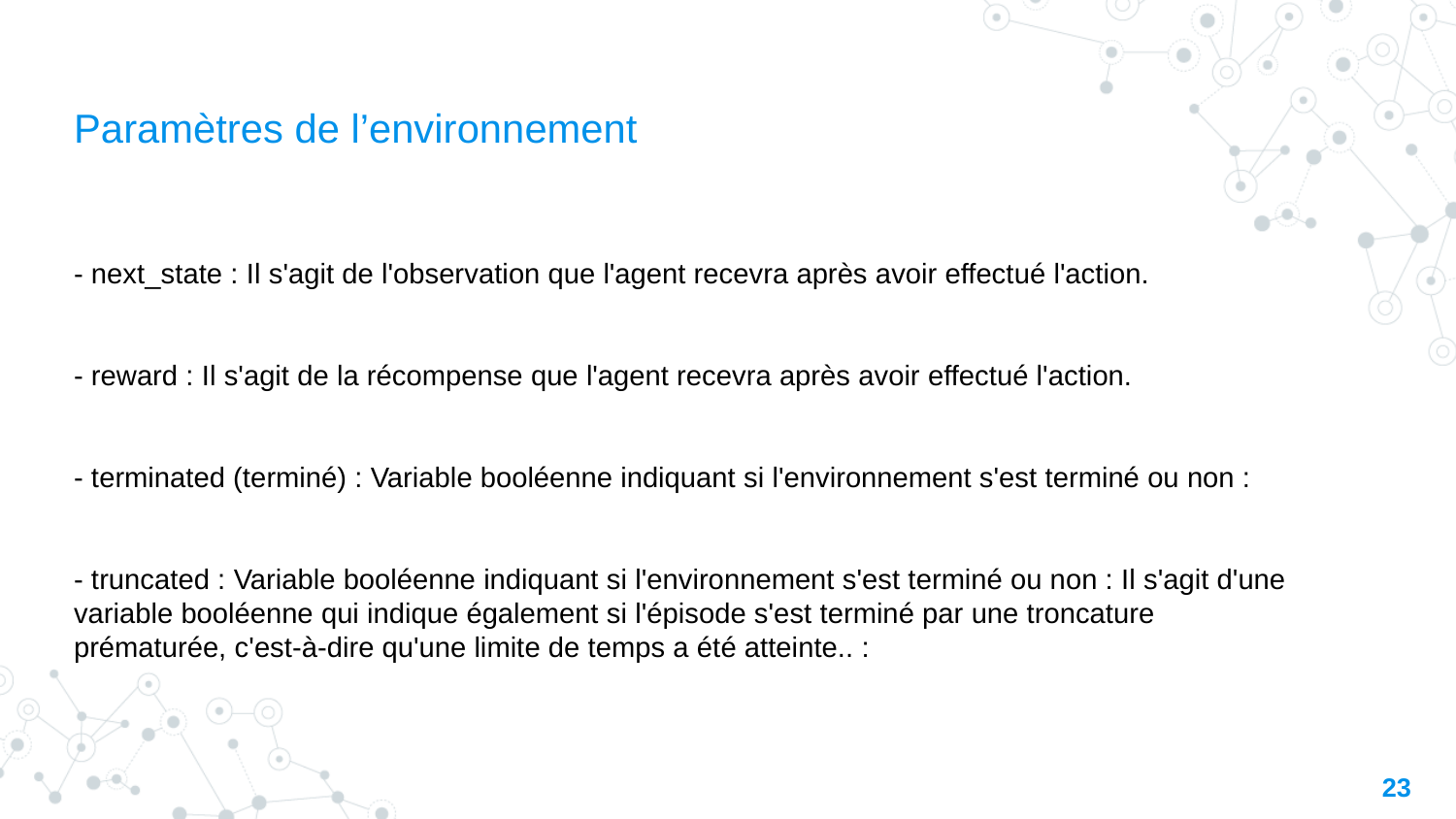

# Paramètres de l’environnement
- next_state : Il s'agit de l'observation que l'agent recevra après avoir effectué l'action.

- reward : Il s'agit de la récompense que l'agent recevra après avoir effectué l'action.

- terminated (terminé) : Variable booléenne indiquant si l'environnement s'est terminé ou non :

- truncated : Variable booléenne indiquant si l'environnement s'est terminé ou non : Il s'agit d'une variable booléenne qui indique également si l'épisode s'est terminé par une troncature prématurée, c'est-à-dire qu'une limite de temps a été atteinte.. :
23